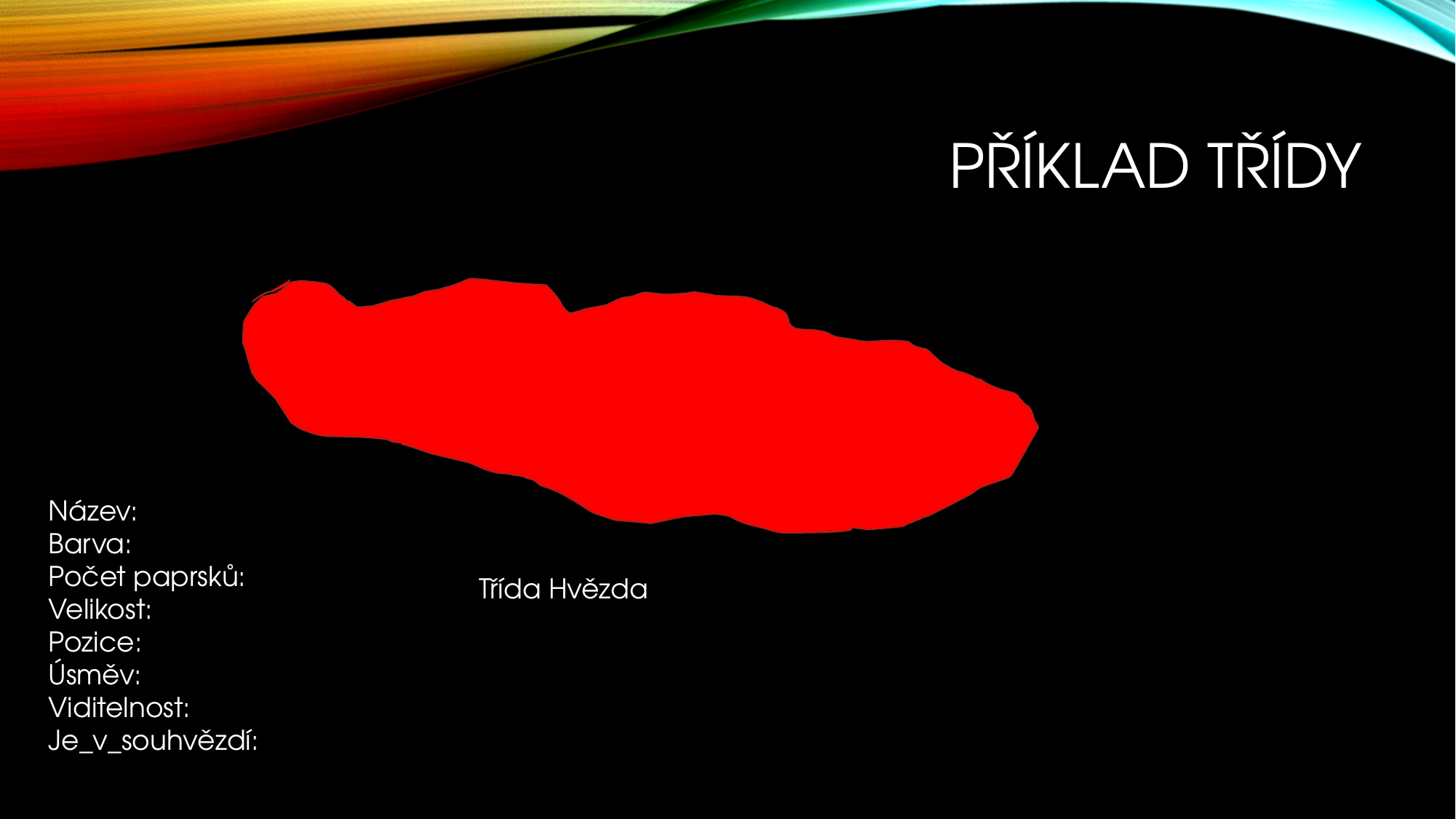

# Příklad třídy

Název:
Barva:
Počet paprsků:
Velikost:
Pozice:
Úsměv:
Viditelnost:
Je_v_souhvězdí:
Třída Hvězda